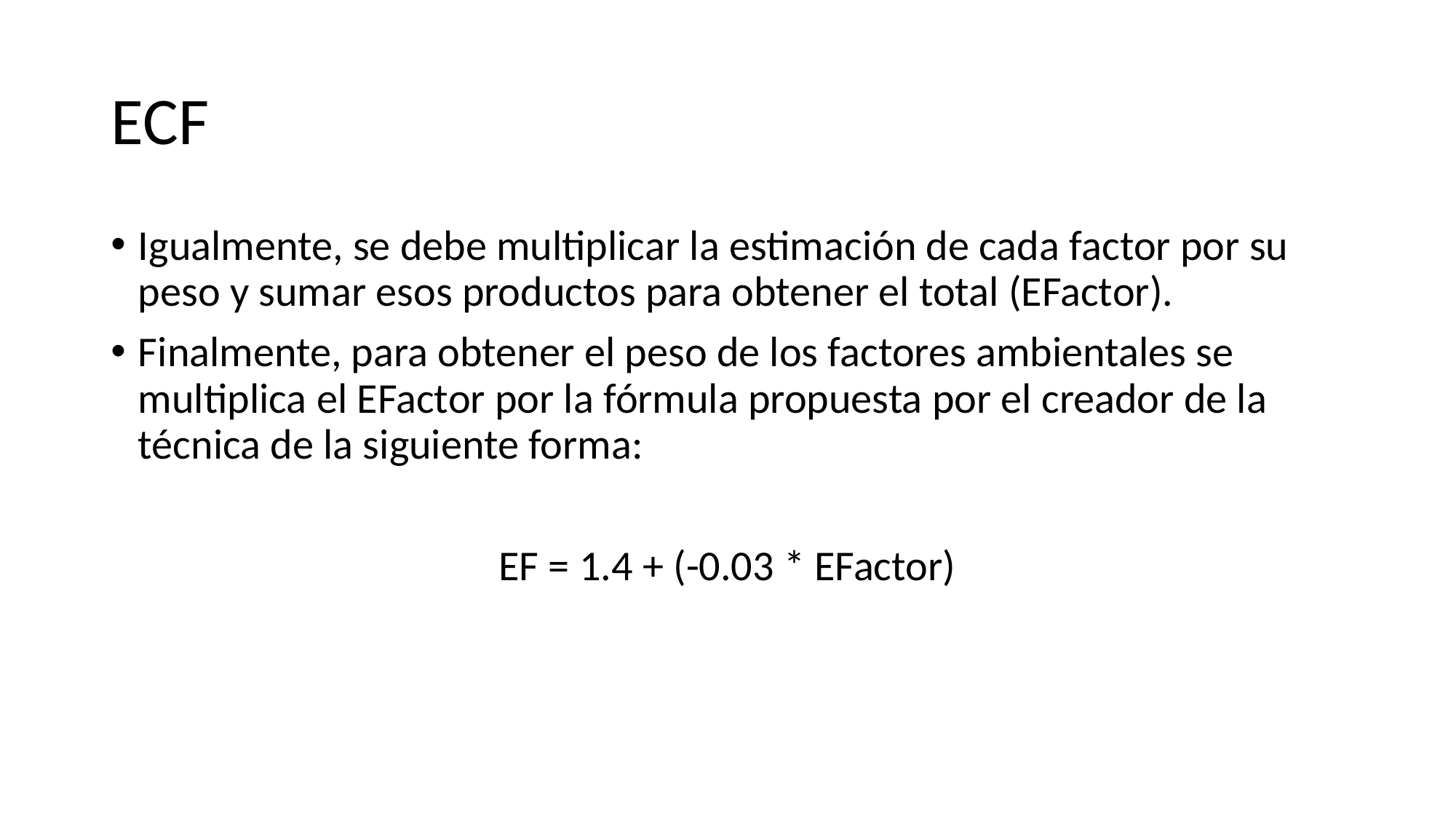

# ECF
Igualmente, se debe multiplicar la estimación de cada factor por su peso y sumar esos productos para obtener el total (EFactor).
Finalmente, para obtener el peso de los factores ambientales se multiplica el EFactor por la fórmula propuesta por el creador de la técnica de la siguiente forma:

EF = 1.4 + (-0.03 * EFactor)